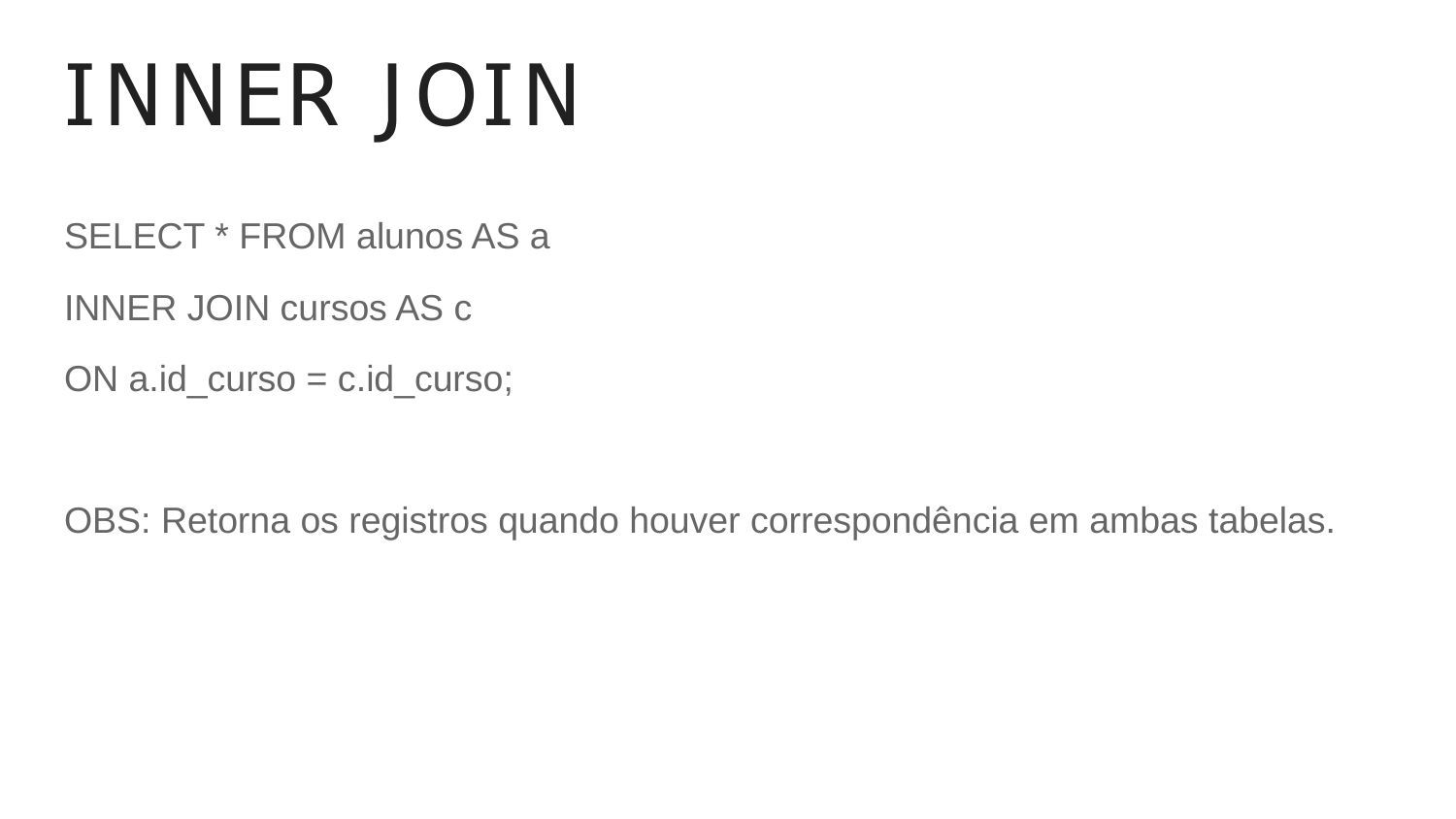

# INNER JOIN
SELECT * FROM alunos AS a
INNER JOIN cursos AS c
ON a.id_curso = c.id_curso;

OBS: Retorna os registros quando houver correspondência em ambas tabelas.